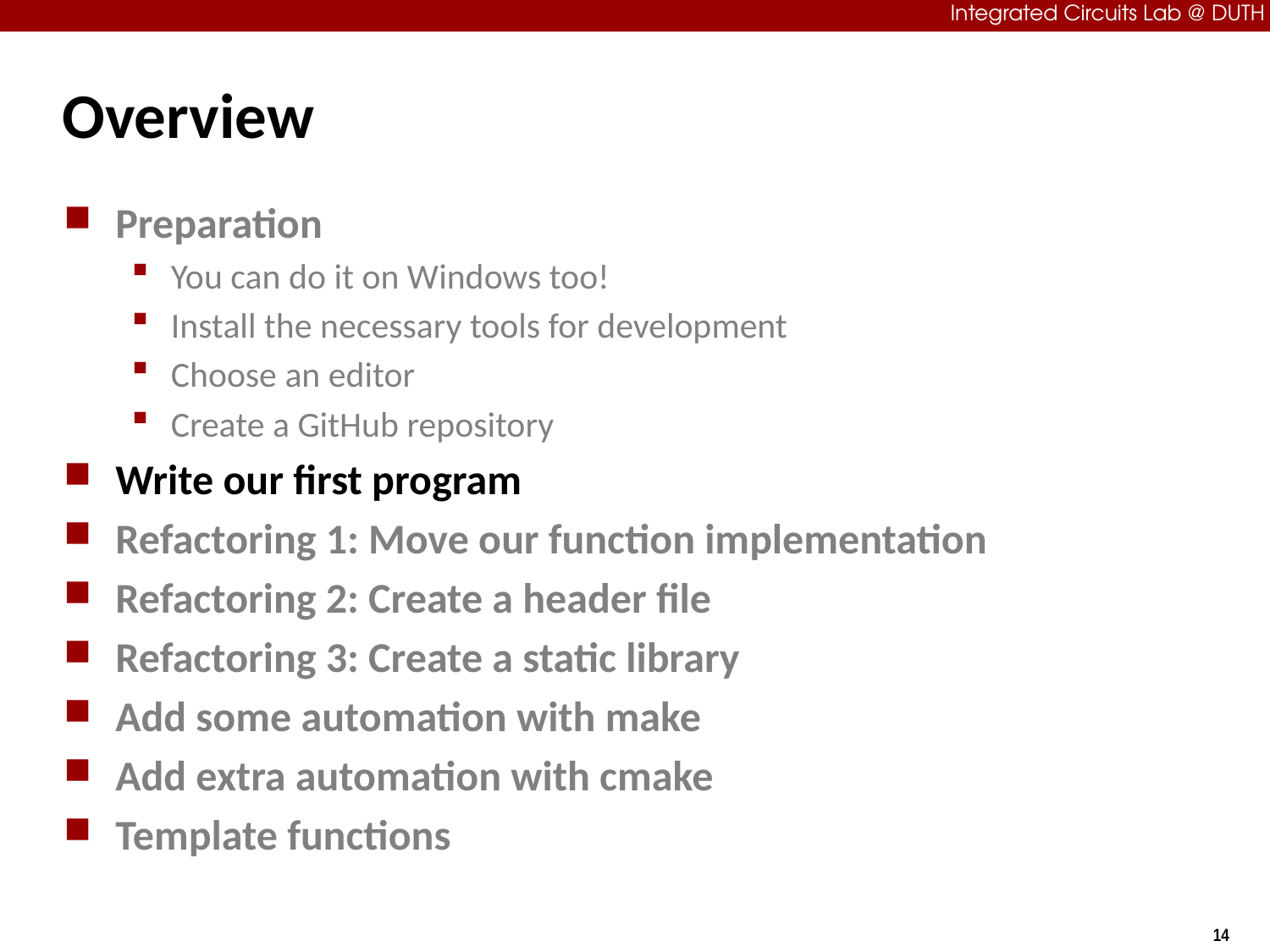

# Overview
Preparation
You can do it on Windows too!
Install the necessary tools for development
Choose an editor
Create a GitHub repository
Write our first program
Refactoring 1: Move our function implementation
Refactoring 2: Create a header file
Refactoring 3: Create a static library
Add some automation with make
Add extra automation with cmake
Template functions